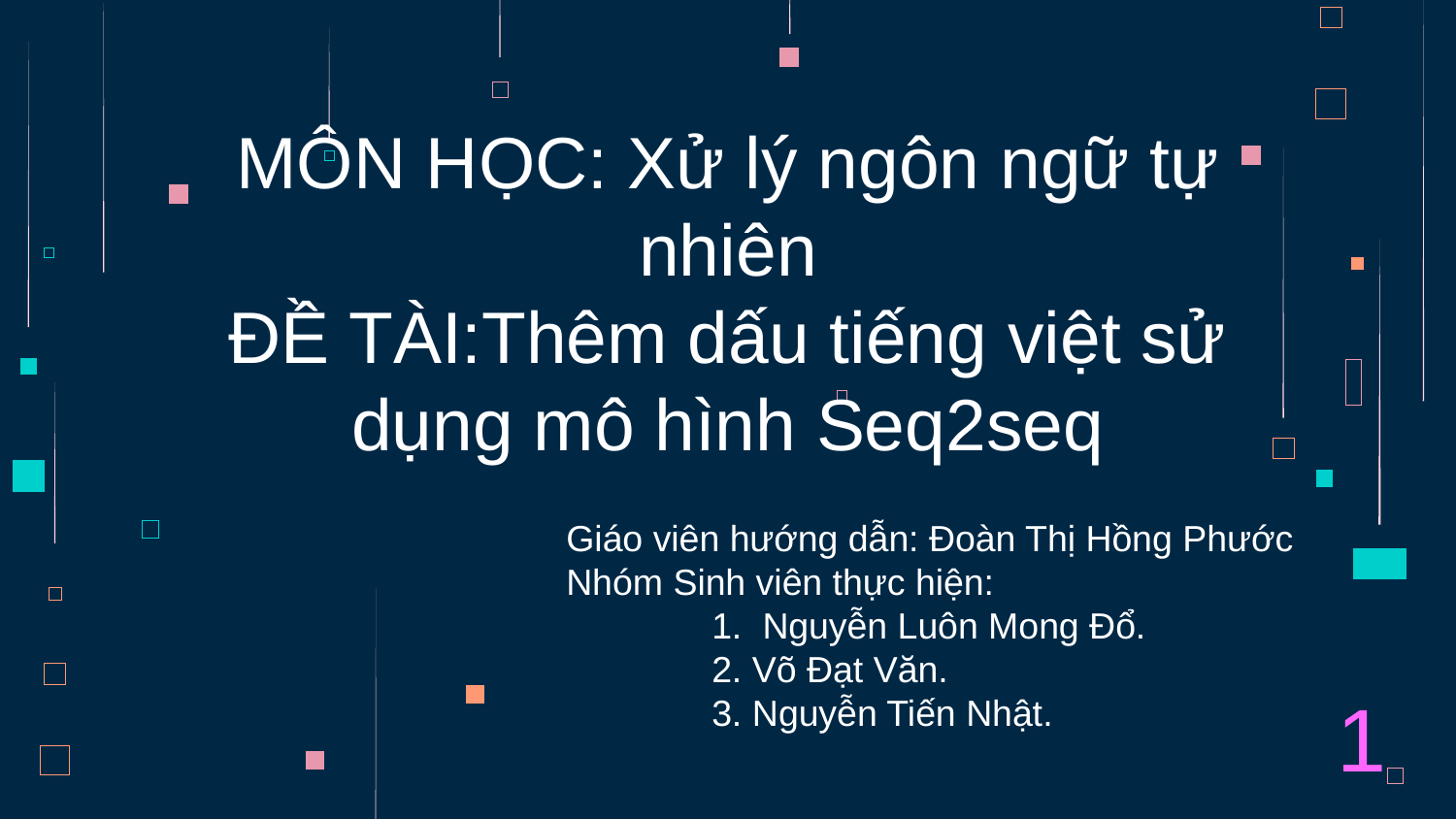

# MÔN HỌC: Xử lý ngôn ngữ tự nhiên ĐỀ TÀI:Thêm dấu tiếng việt sử dụng mô hình Seq2seq

Giáo viên hướng dẫn: Đoàn Thị Hồng Phước
Nhóm Sinh viên thực hiện:
	1.  Nguyễn Luôn Mong Đổ.
	2. Võ Đạt Văn.
	3. Nguyễn Tiến Nhật.

1